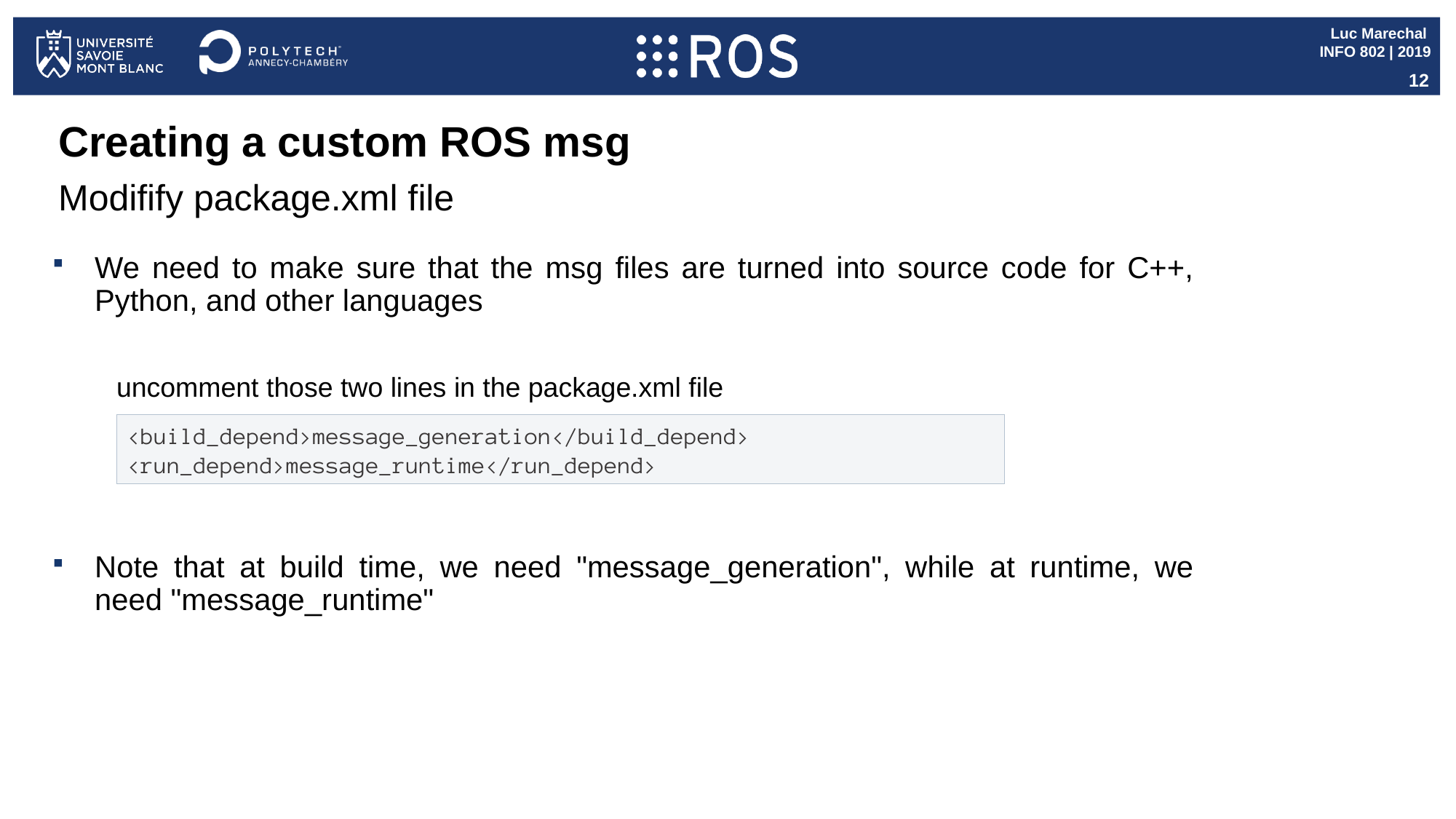

12
# Creating a custom ROS msg
Modifify package.xml file
We need to make sure that the msg files are turned into source code for C++, Python, and other languages
uncomment those two lines in the package.xml file
<build_depend>message_generation</build_depend>
<run_depend>message_runtime</run_depend>
Note that at build time, we need "message_generation", while at runtime, we need "message_runtime"